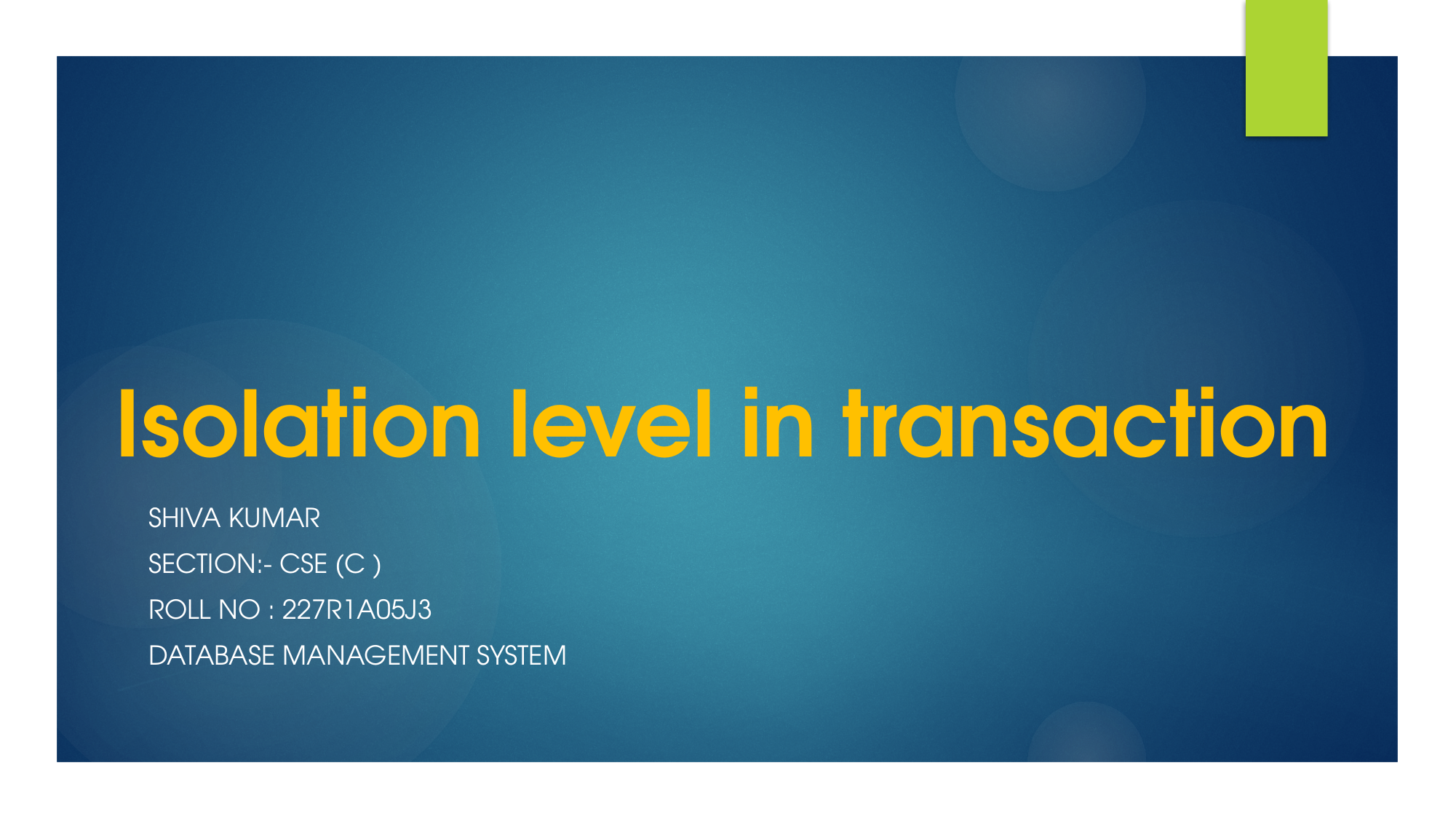

# Isolation level in transaction
SHIVA Kumar
Section:- cse (c )
Roll No : 227r1a05j3
Database management system